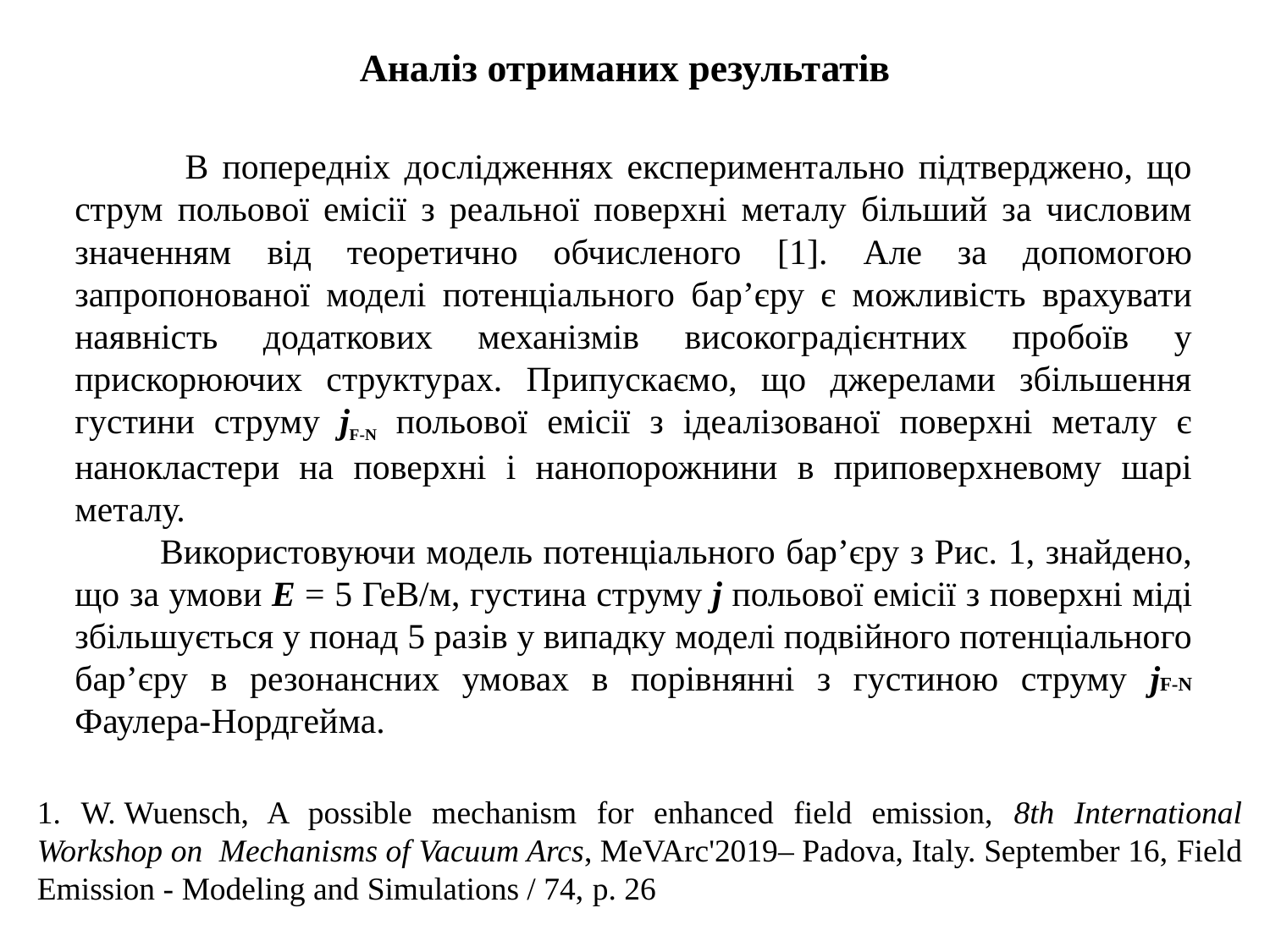

# Аналіз отриманих результатів
        В попередніх дослідженнях експериментально підтверджено, що струм польової емісії з реальної поверхні металу більший за числовим значенням від теоретично обчисленого [1]. Але за допомогою запропонованої моделі потенціального бар’єру є можливість врахувати наявність додаткових механізмів високоградієнтних пробоїв у прискорюючих структурах. Припускаємо, що джерелами збільшення густини струму jF-N польової емісії з ідеалізованої поверхні металу є нанокластери на поверхні і нанопорожнини в приповерхневому шарі металу.
        Використовуючи модель потенціального бар’єру з Рис. 1, знайдено, що за умови E = 5 ГеВ/м, густина струму j польової емісії з поверхні міді збільшується у понад 5 разів у випадку моделі подвійного потенціального бар’єру в резонансних умовах в порівнянні з густиною струму jF-N Фаулера-Нордгейма.
1. W. Wuensch, A possible mechanism for enhanced field emission, 8th International Workshop on  Mechanisms of Vacuum Arcs, MeVArc'2019– Padova, Italy. September 16, Field Emission - Modeling and Simulations / 74, p. 26